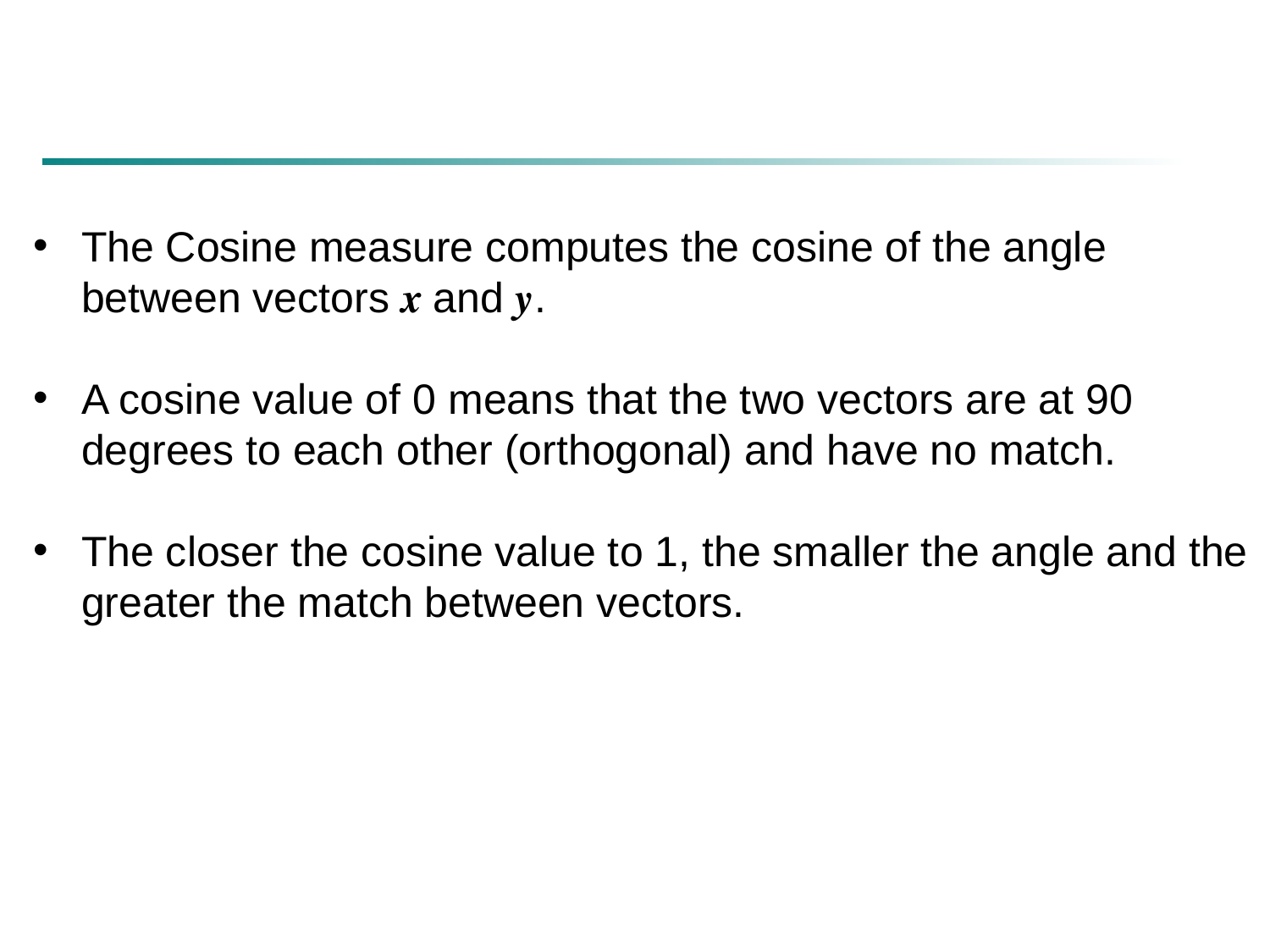

The Cosine measure computes the cosine of the angle between vectors x and y.

A cosine value of 0 means that the two vectors are at 90 degrees to each other (orthogonal) and have no match.

The closer the cosine value to 1, the smaller the angle and the greater the match between vectors.